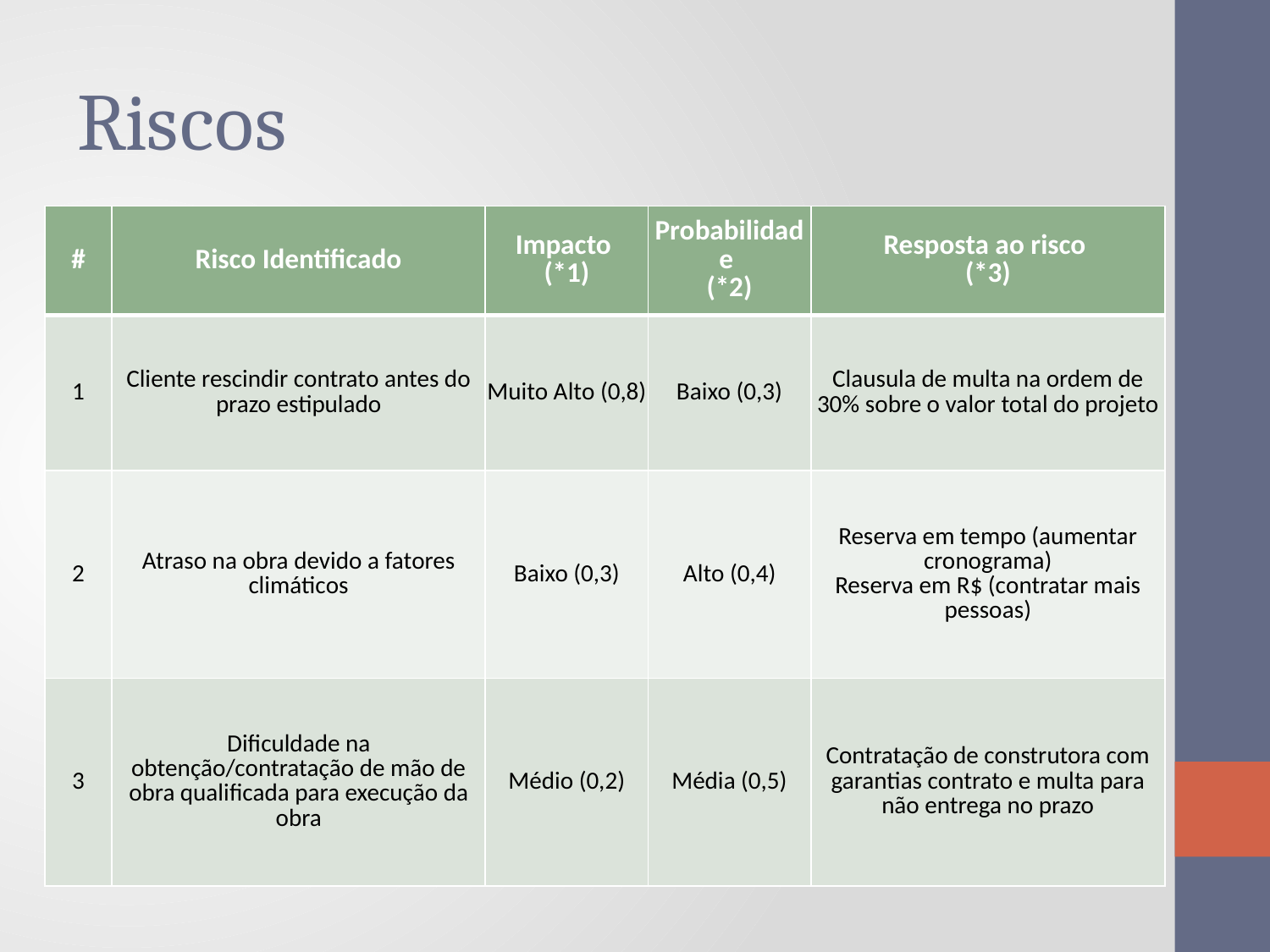

# Riscos
| # | Risco Identificado | Impacto (\*1) | Probabilidade (\*2) | Resposta ao risco (\*3) |
| --- | --- | --- | --- | --- |
| 1 | Cliente rescindir contrato antes do prazo estipulado | Muito Alto (0,8) | Baixo (0,3) | Clausula de multa na ordem de 30% sobre o valor total do projeto |
| 2 | Atraso na obra devido a fatores climáticos | Baixo (0,3) | Alto (0,4) | Reserva em tempo (aumentar cronograma) Reserva em R$ (contratar mais pessoas) |
| 3 | Dificuldade na obtenção/contratação de mão de obra qualificada para execução da obra | Médio (0,2) | Média (0,5) | Contratação de construtora com garantias contrato e multa para não entrega no prazo |